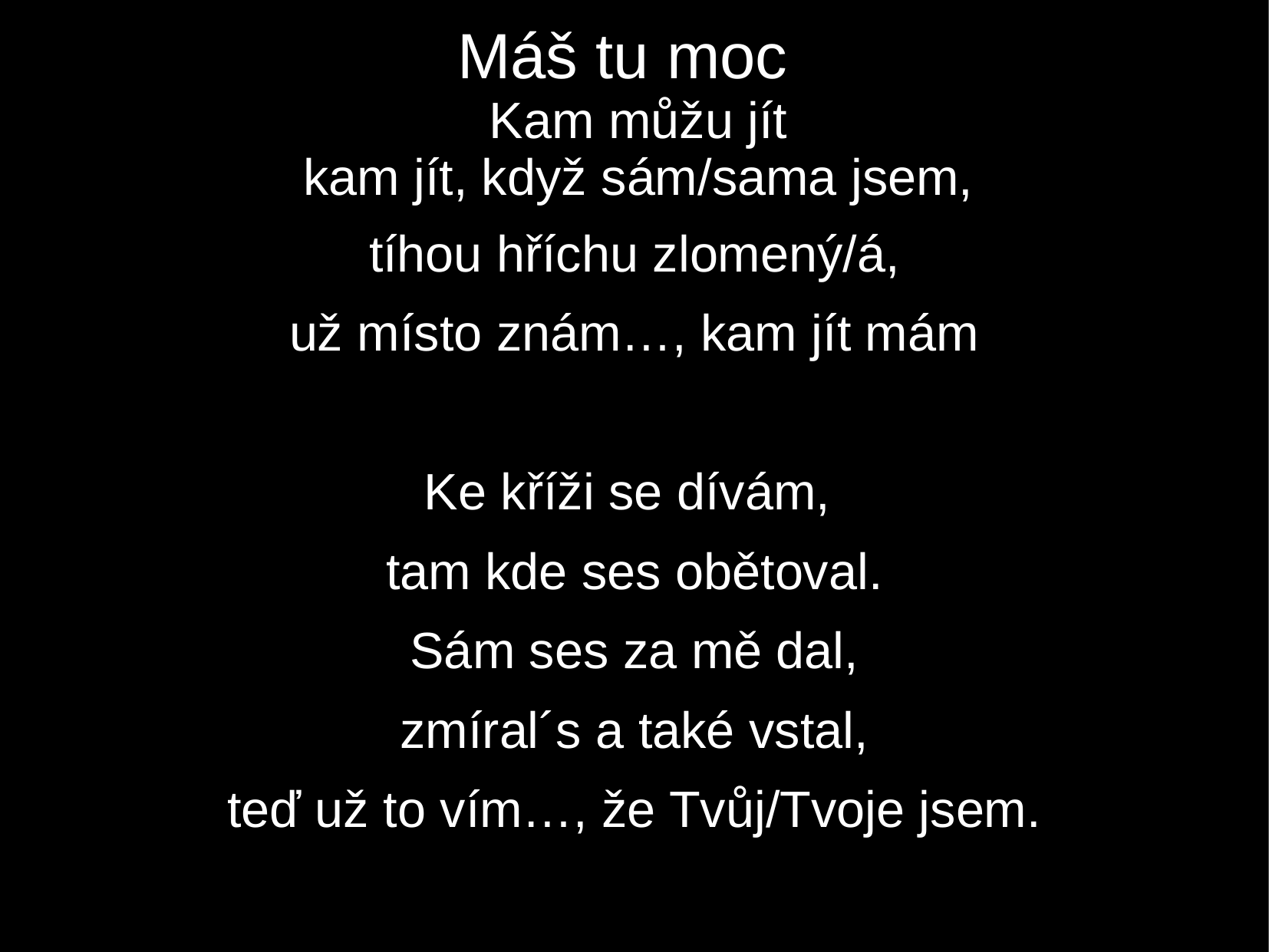

Máš tu moc
Kam můžu jít
kam jít, když sám/sama jsem,
tíhou hříchu zlomený/á,
už místo znám…, kam jít mám

Ke kříži se dívám,
tam kde ses obětoval.
Sám ses za mě dal,
zmíral´s a také vstal,
teď už to vím…, že Tvůj/Tvoje jsem.